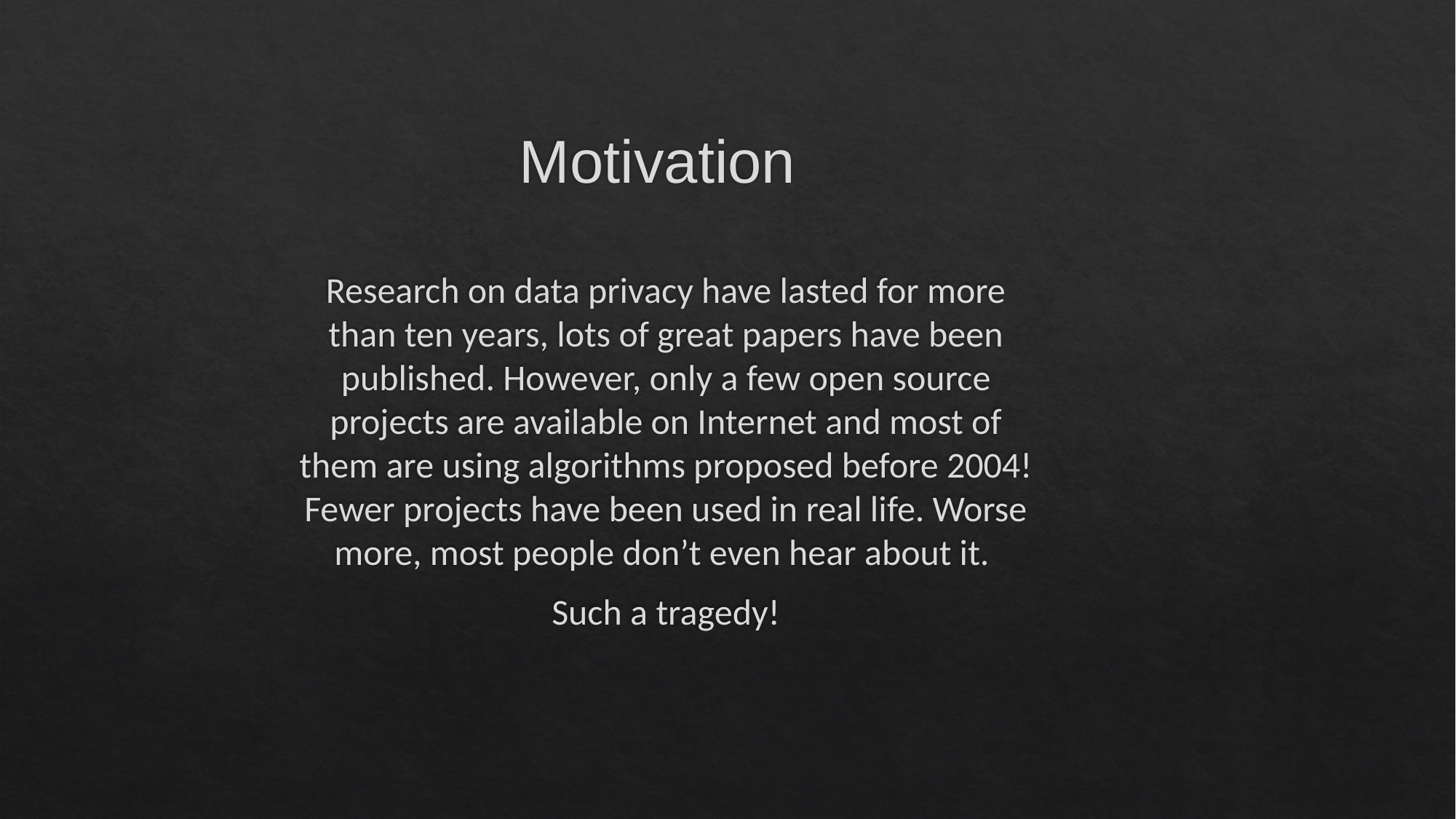

# Motivation
Research on data privacy have lasted for more than ten years, lots of great papers have been published. However, only a few open source projects are available on Internet and most of them are using algorithms proposed before 2004! Fewer projects have been used in real life. Worse more, most people don’t even hear about it.
Such a tragedy!